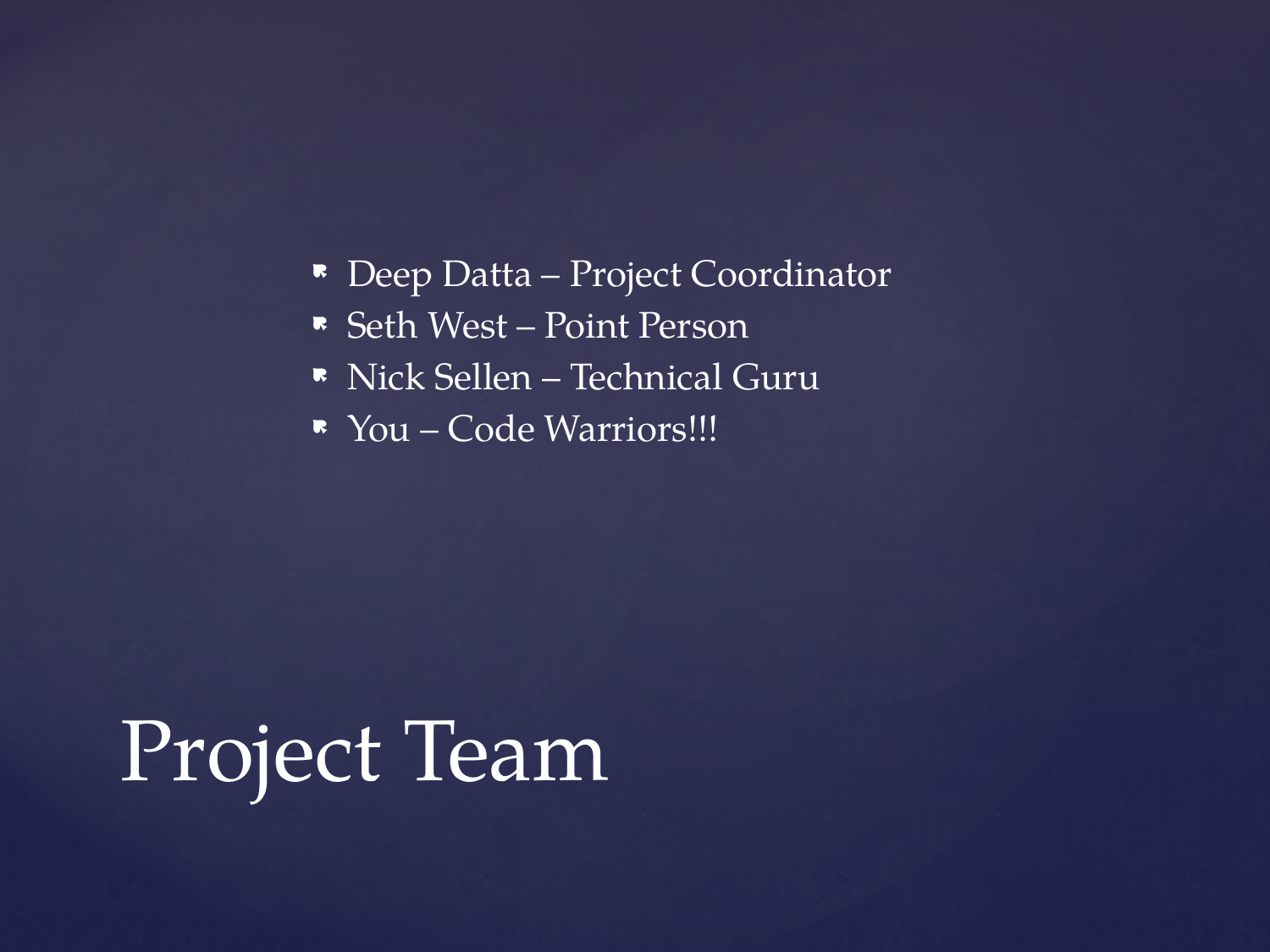

Deep Datta – Project Coordinator
Seth West – Point Person
Nick Sellen – Technical Guru
You – Code Warriors!!!
# Project Team